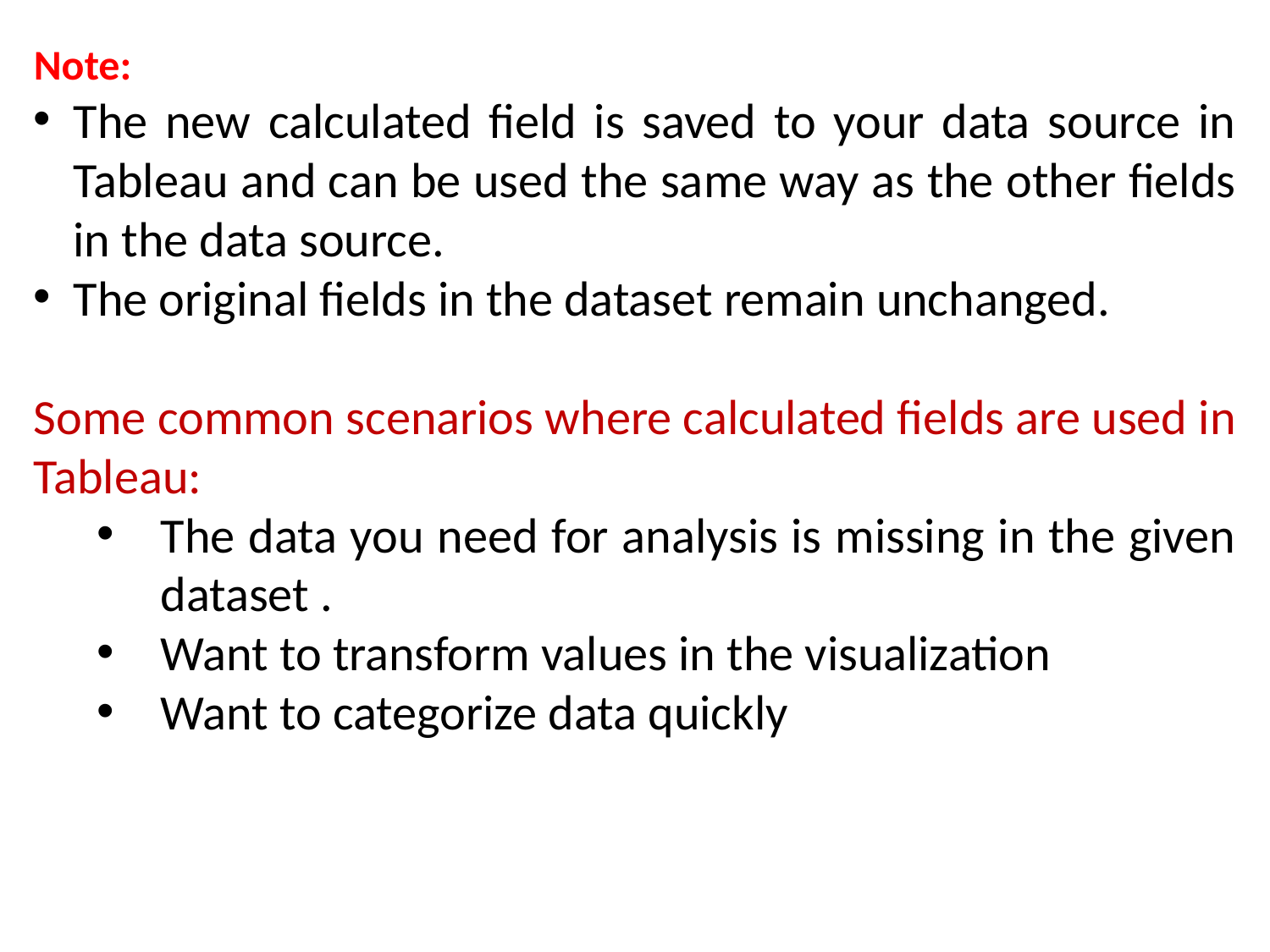

Note:
The new calculated field is saved to your data source in Tableau and can be used the same way as the other fields in the data source.
The original fields in the dataset remain unchanged.

Some common scenarios where calculated fields are used in Tableau:
The data you need for analysis is missing in the given dataset .
Want to transform values in the visualization
Want to categorize data quickly